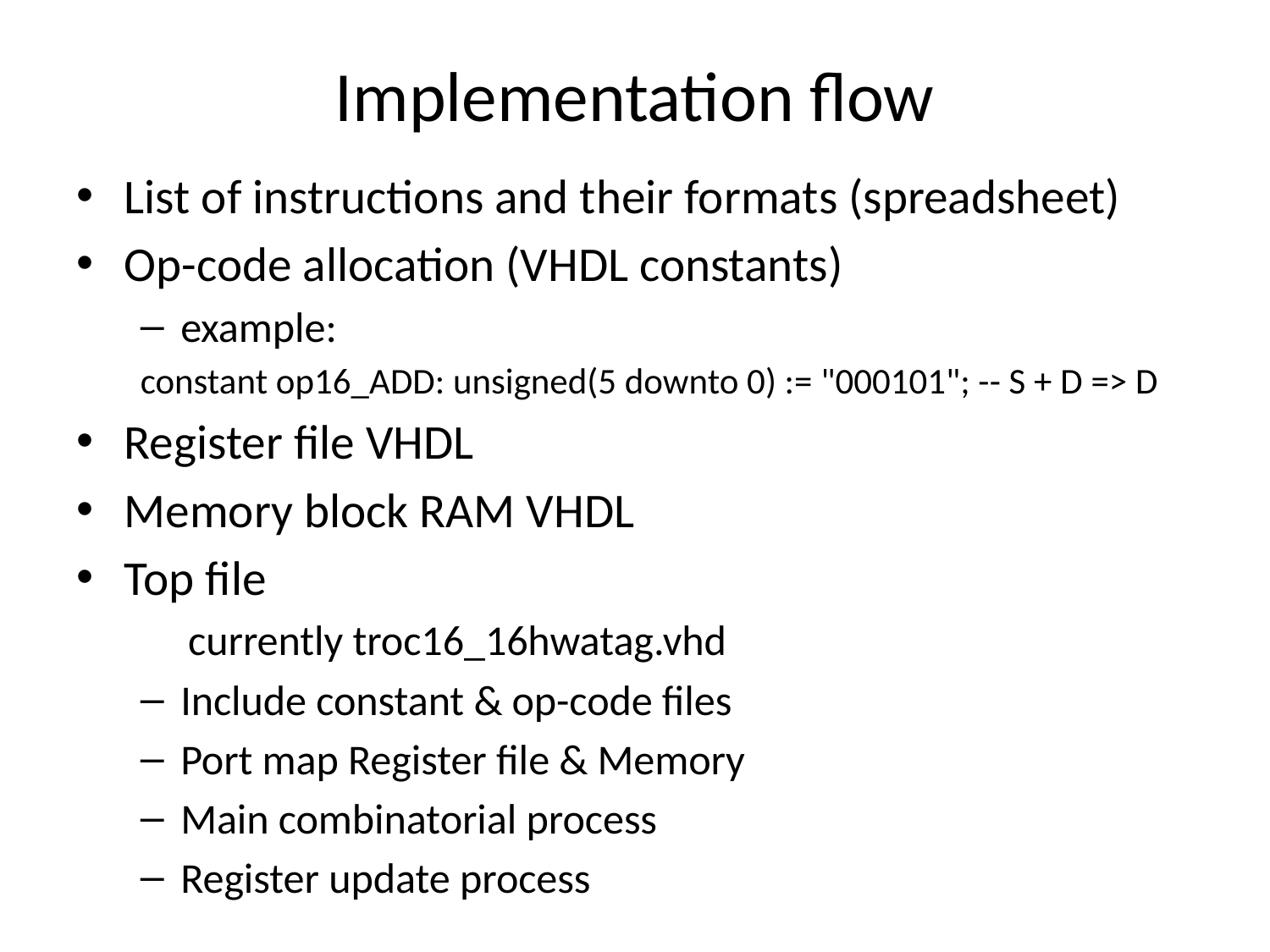

# Implementation flow
List of instructions and their formats (spreadsheet)
Op-code allocation (VHDL constants)
example:
constant op16_ADD: unsigned(5 downto 0) := "000101"; -- S + D => D
Register file VHDL
Memory block RAM VHDL
Top file
     currently troc16_16hwatag.vhd
Include constant & op-code files
Port map Register file & Memory
Main combinatorial process
Register update process